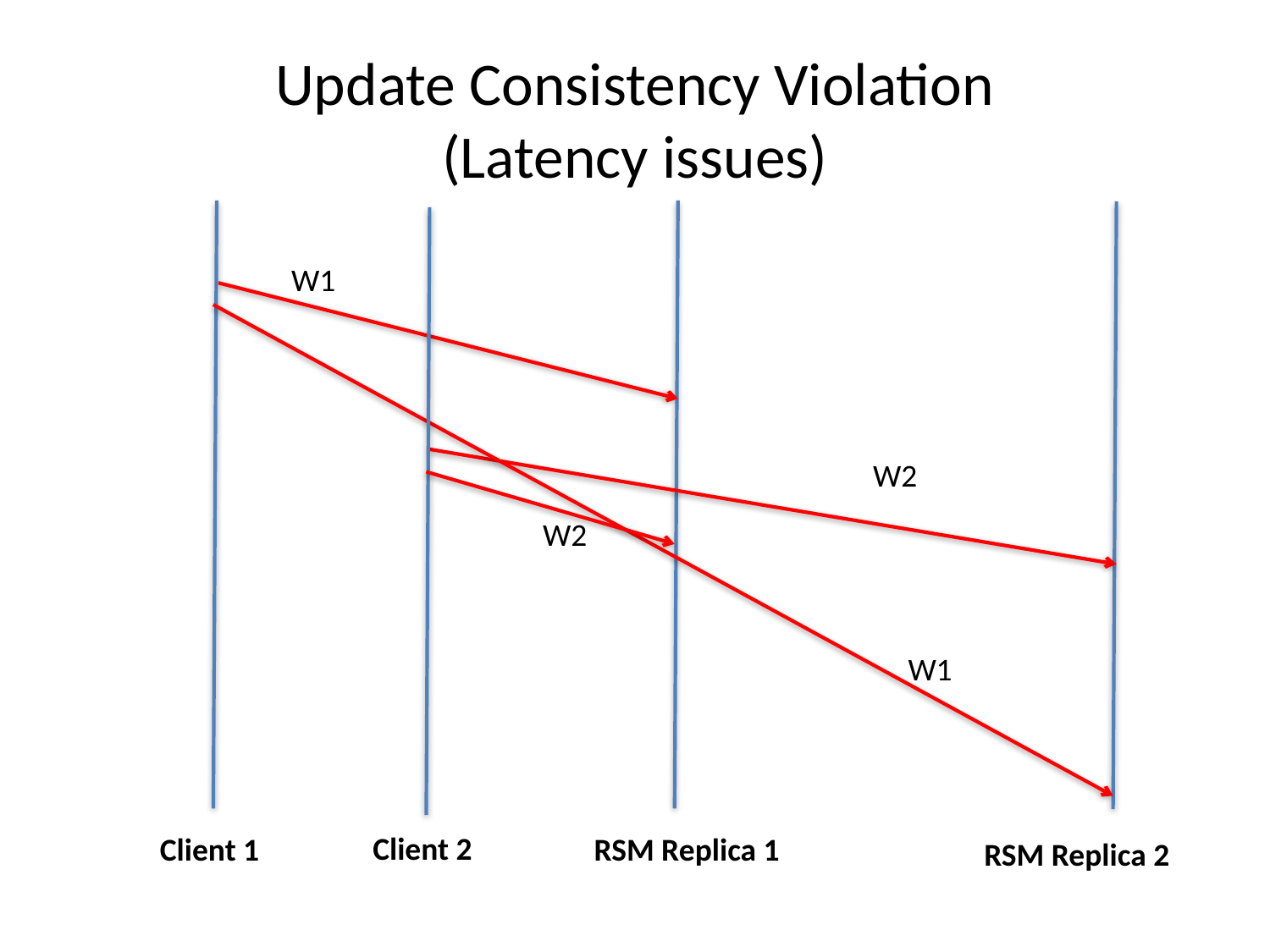

# Update Consistency Violation (Latency issues)
W1
W2
W2
W1
Client 2
Client 1
RSM Replica 1
RSM Replica 2